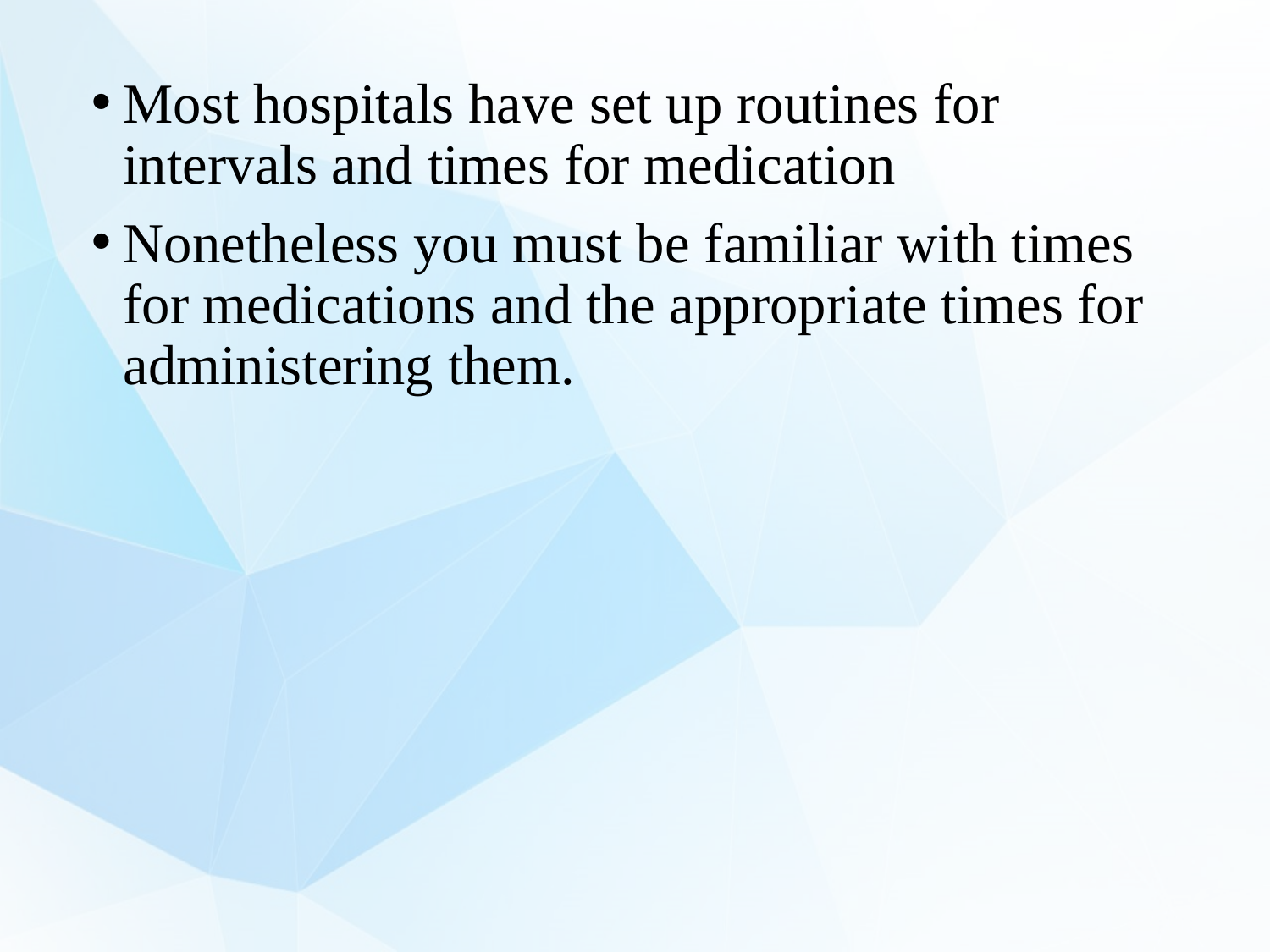

Most hospitals have set up routines for intervals and times for medication
Nonetheless you must be familiar with times for medications and the appropriate times for administering them.